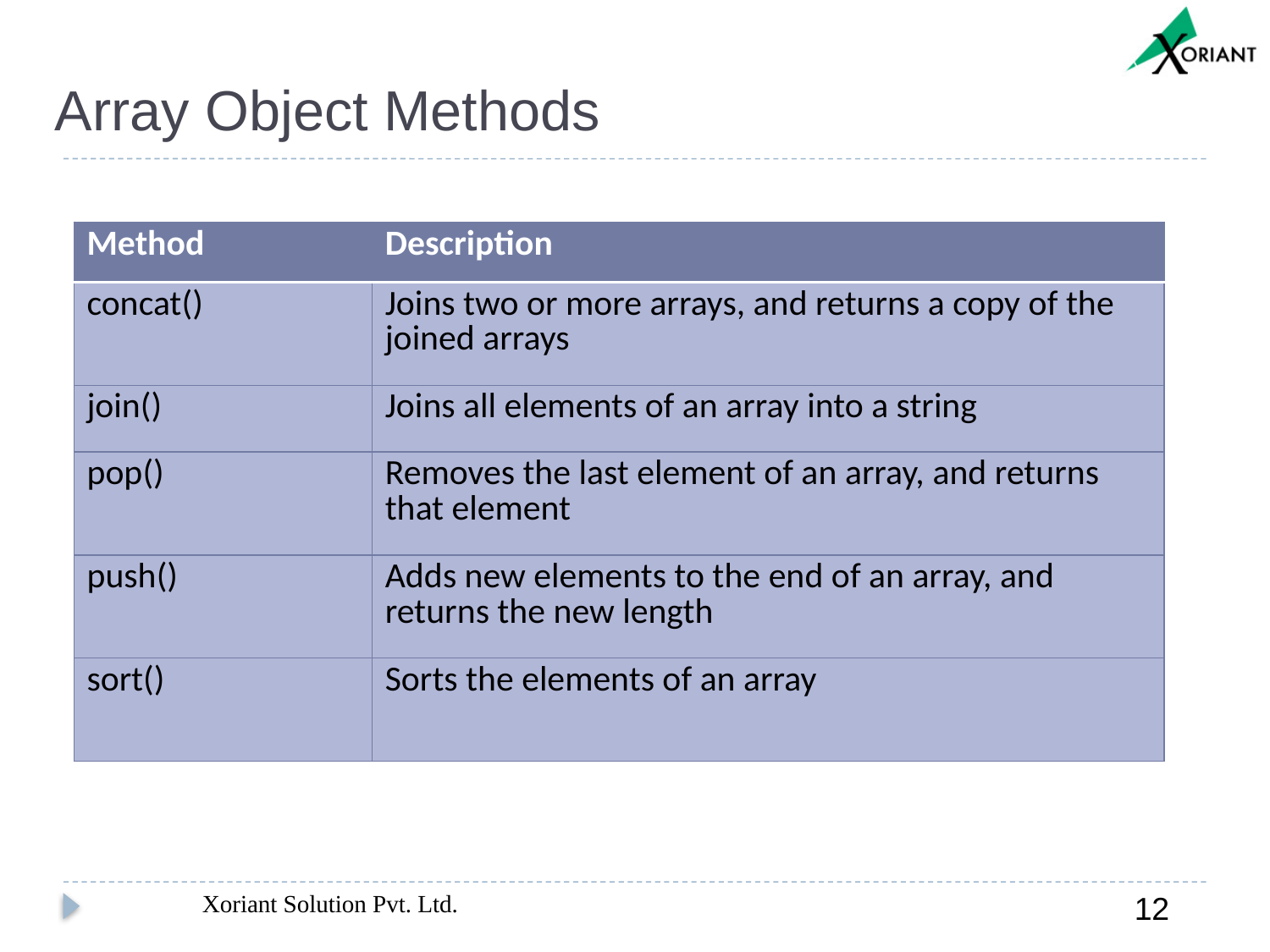

# Array Object Methods
| Method | Description |
| --- | --- |
| concat() | Joins two or more arrays, and returns a copy of the joined arrays |
| join() | Joins all elements of an array into a string |
| pop() | Removes the last element of an array, and returns that element |
| push() | Adds new elements to the end of an array, and returns the new length |
| sort() | Sorts the elements of an array |
Xoriant Solution Pvt. Ltd.
12